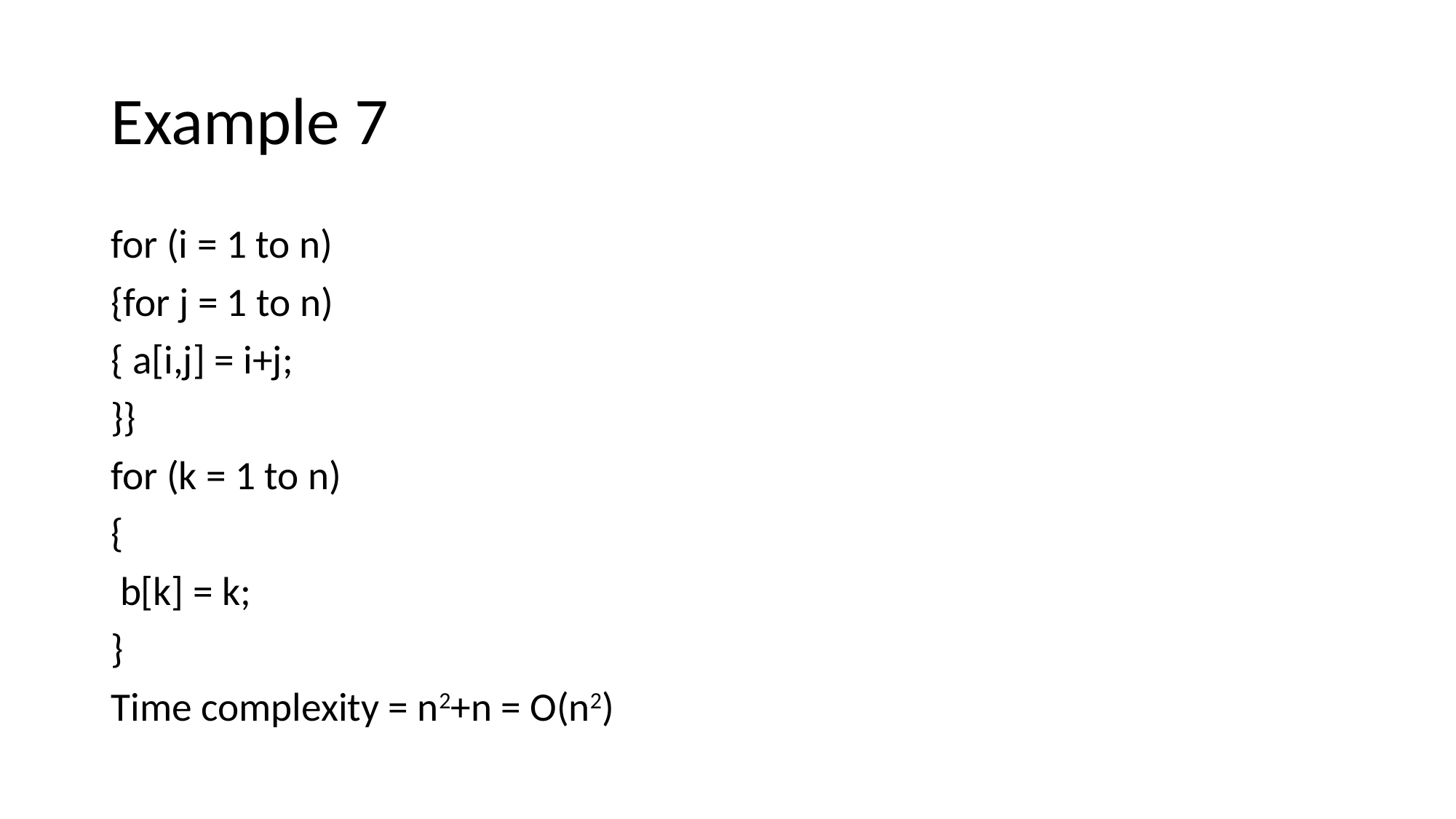

# Example 7
for (i = 1 to n)
{for j = 1 to n)
{ a[i,j] = i+j;
}}
for (k = 1 to n)
{
 b[k] = k;
}
Time complexity = n2+n = O(n2)